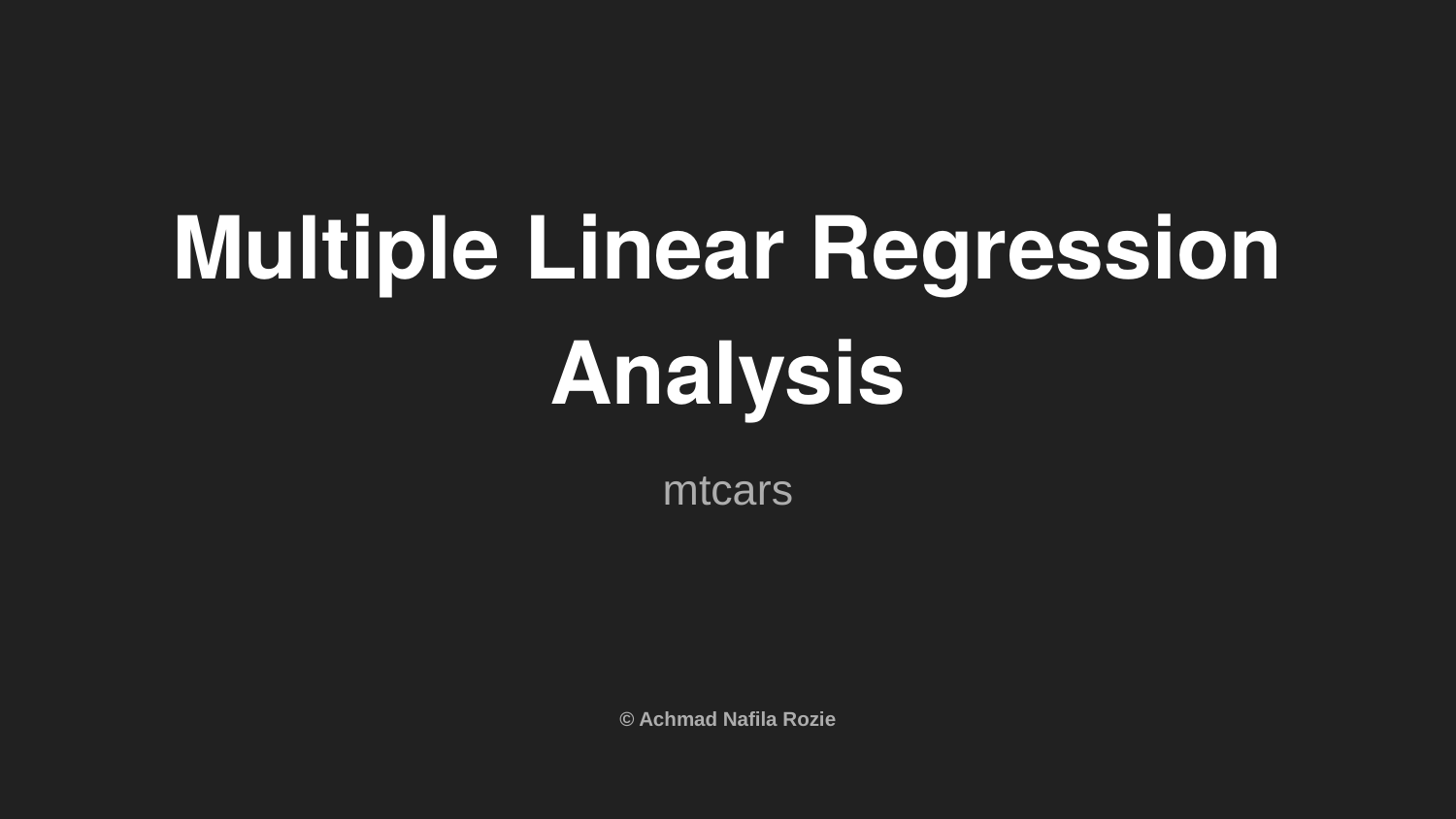

# Multiple Linear Regression Analysis
mtcars
© Achmad Nafila Rozie